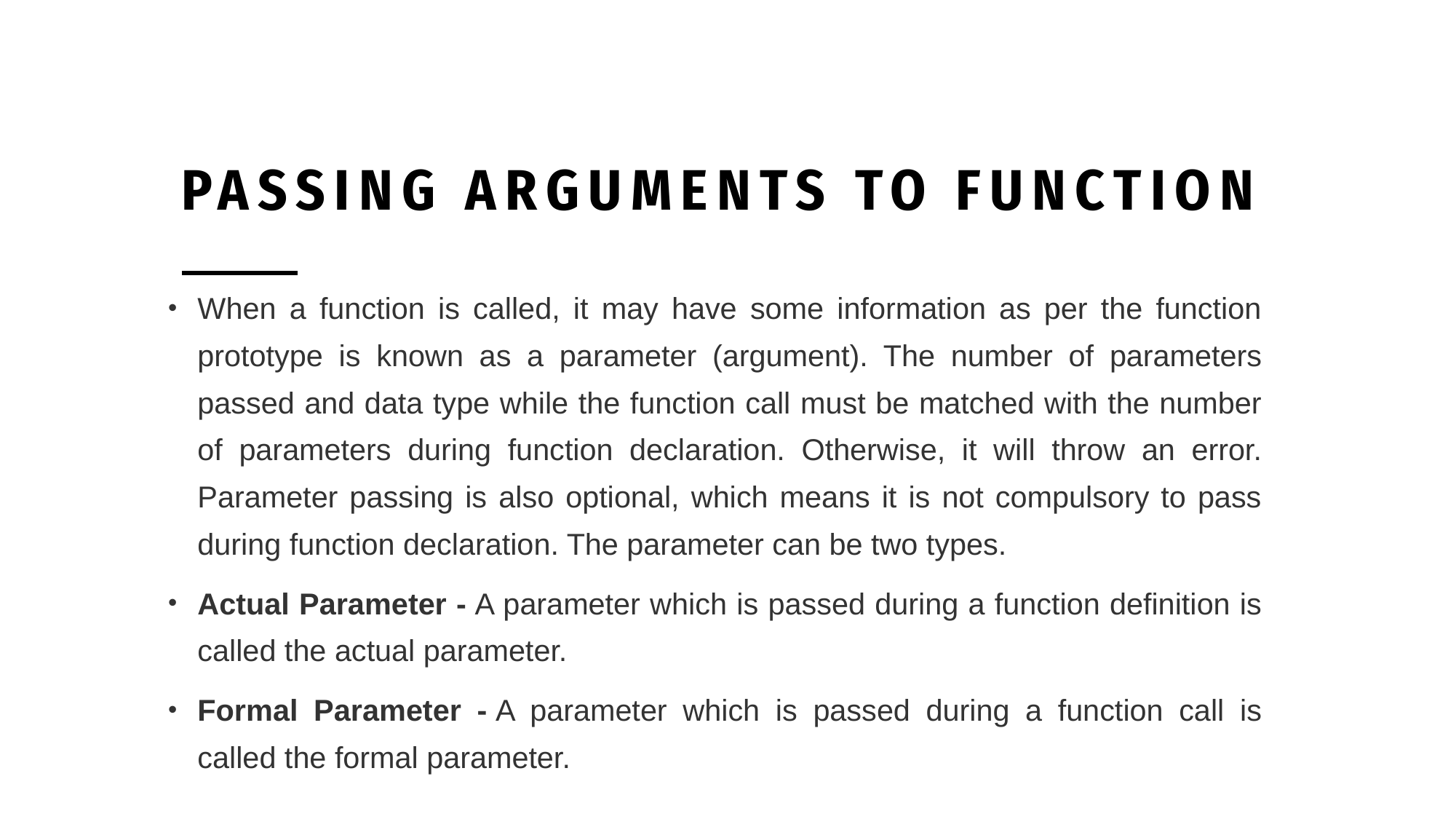

# Passing Arguments to Function
When a function is called, it may have some information as per the function prototype is known as a parameter (argument). The number of parameters passed and data type while the function call must be matched with the number of parameters during function declaration. Otherwise, it will throw an error. Parameter passing is also optional, which means it is not compulsory to pass during function declaration. The parameter can be two types.
Actual Parameter - A parameter which is passed during a function definition is called the actual parameter.
Formal Parameter - A parameter which is passed during a function call is called the formal parameter.